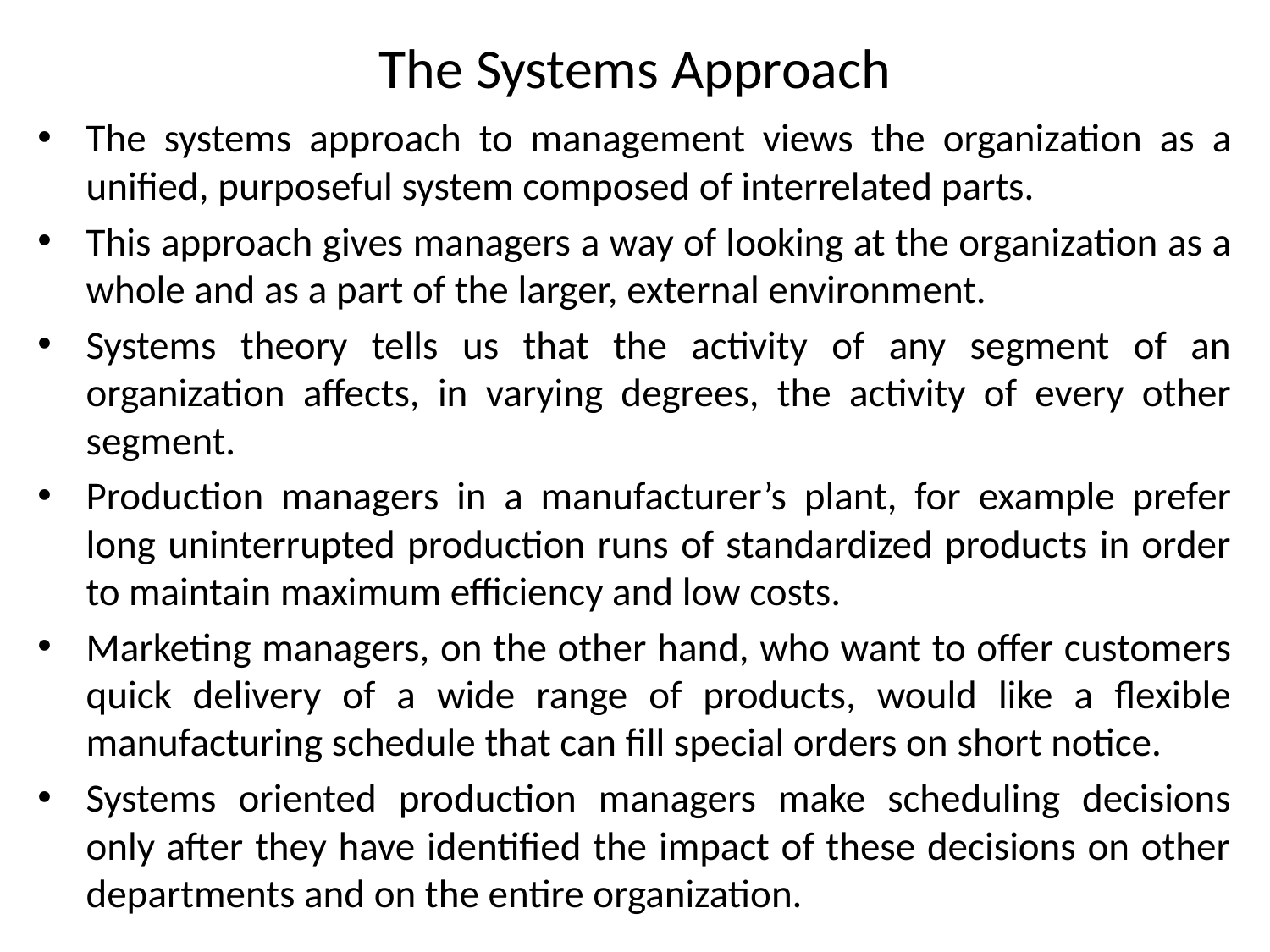

# The Systems Approach
The systems approach to management views the organization as a unified, purposeful system composed of interrelated parts.
This approach gives managers a way of looking at the organization as a whole and as a part of the larger, external environment.
Systems theory tells us that the activity of any segment of an organization affects, in varying degrees, the activity of every other segment.
Production managers in a manufacturer’s plant, for example prefer long uninterrupted production runs of standardized products in order to maintain maximum efficiency and low costs.
Marketing managers, on the other hand, who want to offer customers quick delivery of a wide range of products, would like a flexible manufacturing schedule that can fill special orders on short notice.
Systems oriented production managers make scheduling decisions only after they have identified the impact of these decisions on other departments and on the entire organization.